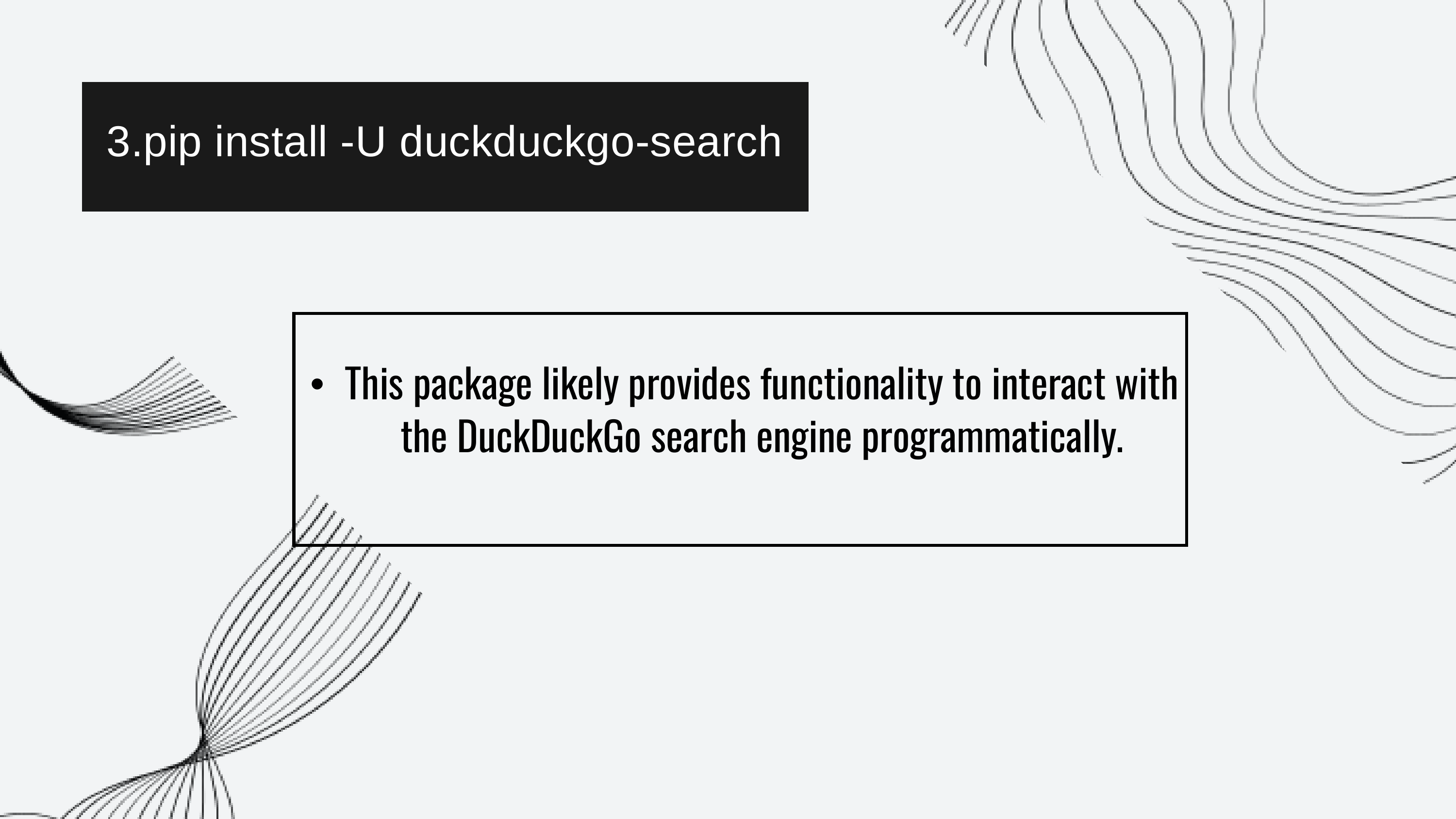

3.pip install -U duckduckgo-search

This package likely provides functionality to interact with the DuckDuckGo search engine programmatically.